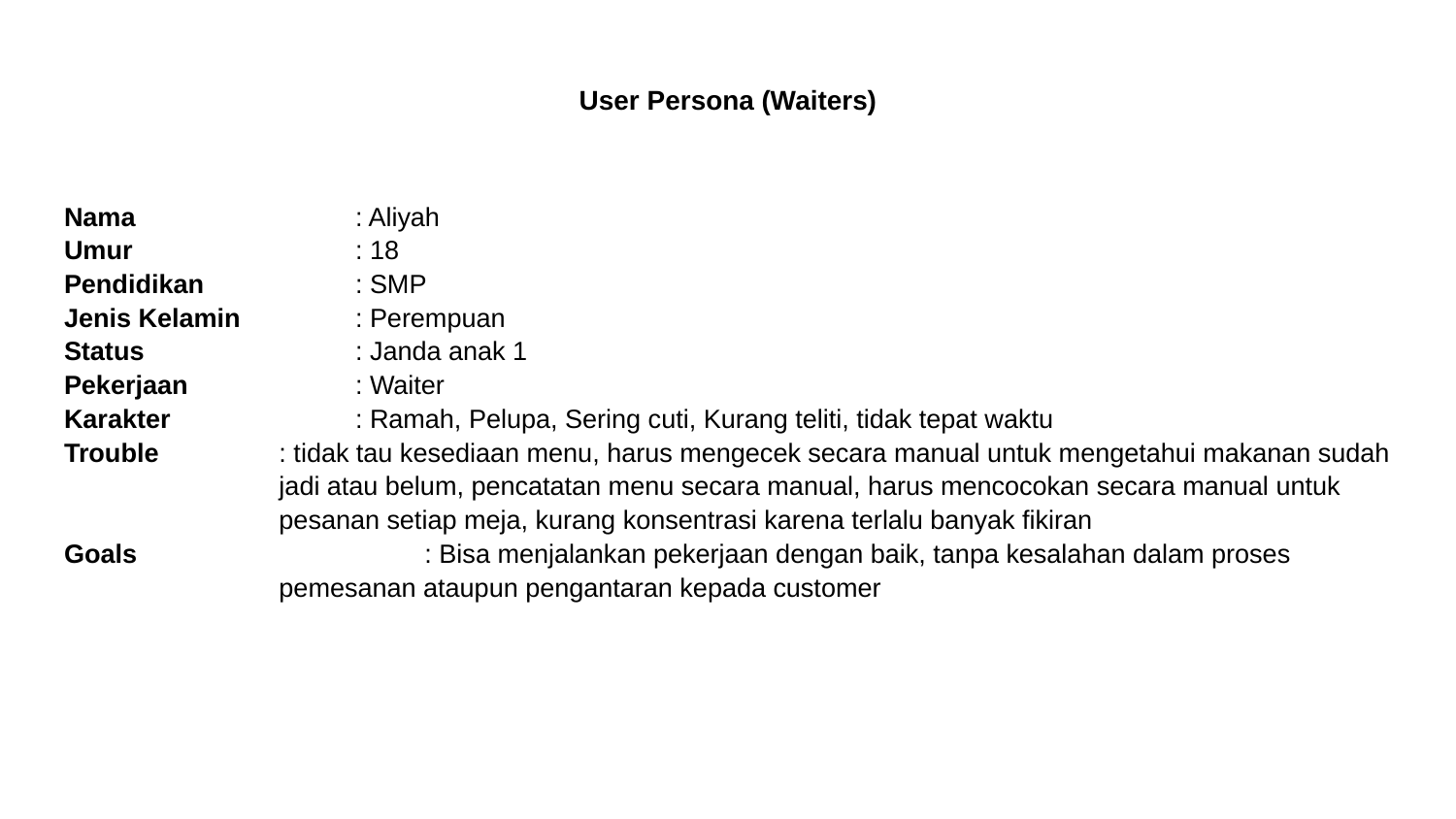

# User Persona (Waiters)
Nama 		: Aliyah
Umur 		: 18
Pendidikan 	: SMP
Jenis Kelamin 	: Perempuan
Status 		: Janda anak 1
Pekerjaan 		: Waiter
Karakter 		: Ramah, Pelupa, Sering cuti, Kurang teliti, tidak tepat waktu
Trouble 	: tidak tau kesediaan menu, harus mengecek secara manual untuk mengetahui makanan sudah jadi atau belum, pencatatan menu secara manual, harus mencocokan secara manual untuk pesanan setiap meja, kurang konsentrasi karena terlalu banyak fikiran
Goals 		: Bisa menjalankan pekerjaan dengan baik, tanpa kesalahan dalam proses pemesanan ataupun pengantaran kepada customer